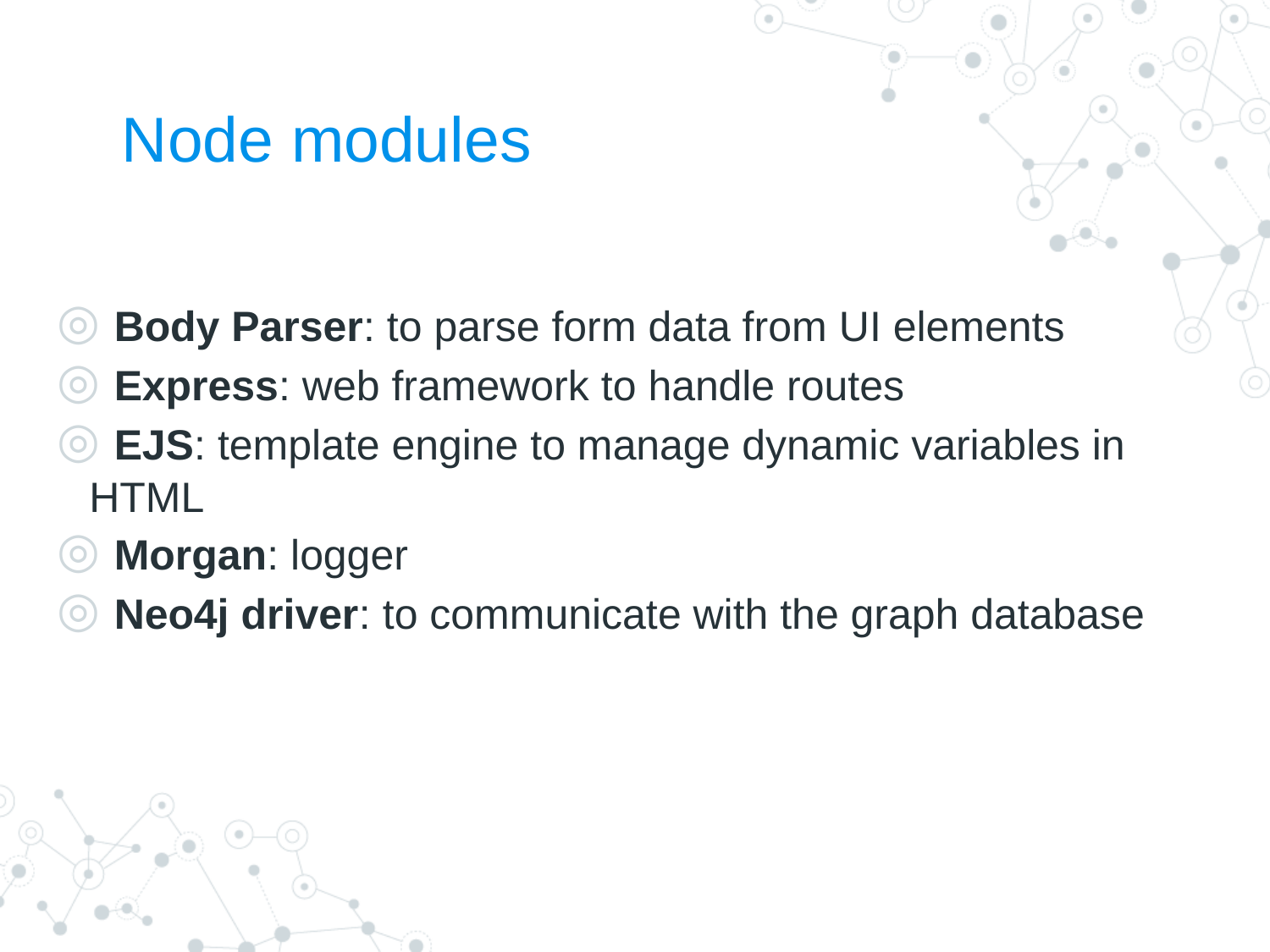

# Node modules
 Body Parser: to parse form data from UI elements
 Express: web framework to handle routes
 EJS: template engine to manage dynamic variables in HTML
 Morgan: logger
 Neo4j driver: to communicate with the graph database